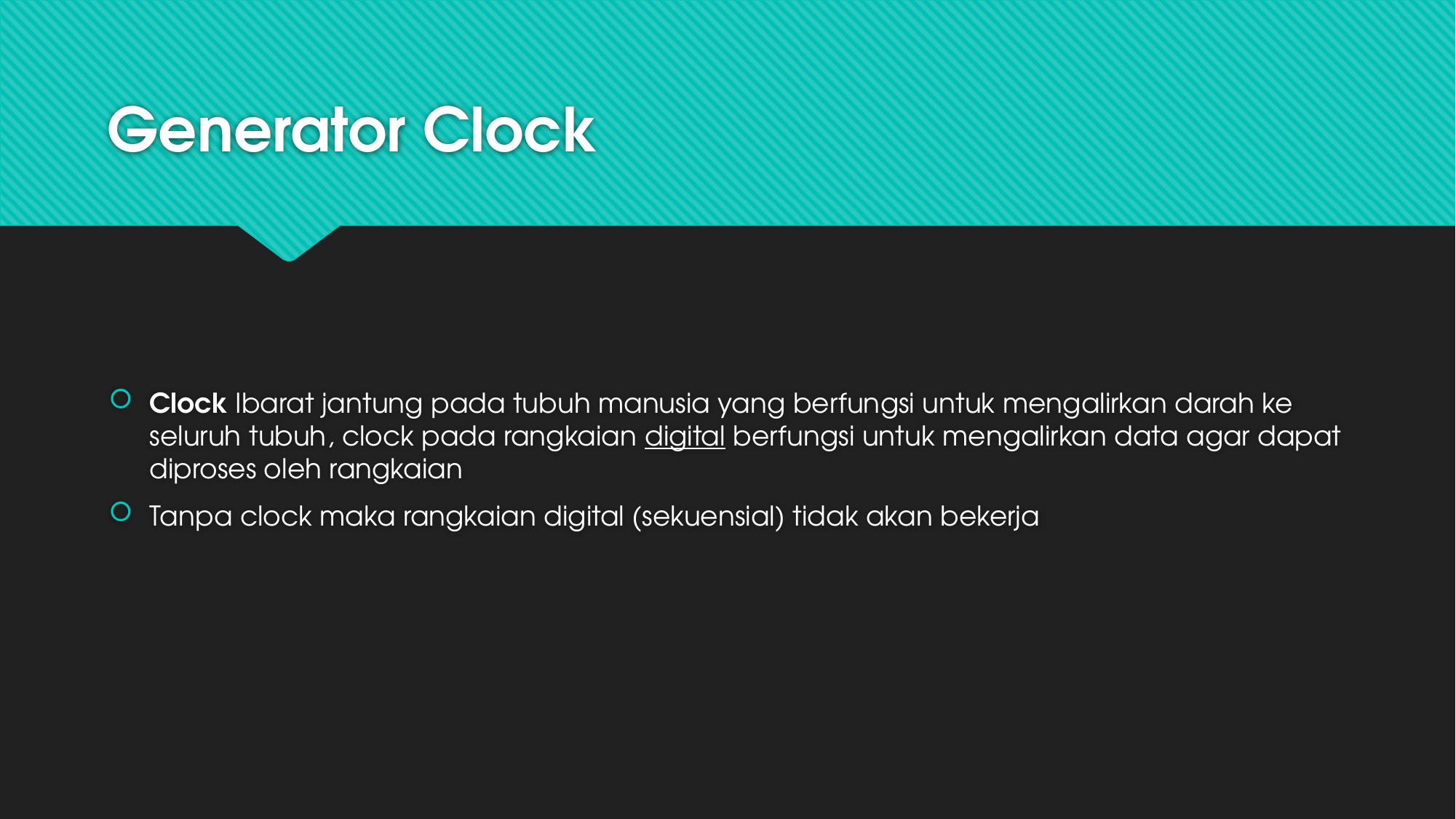

# Generator Clock
Clock Ibarat jantung pada tubuh manusia yang berfungsi untuk mengalirkan darah ke seluruh tubuh, clock pada rangkaian digital berfungsi untuk mengalirkan data agar dapat diproses oleh rangkaian
Tanpa clock maka rangkaian digital (sekuensial) tidak akan bekerja